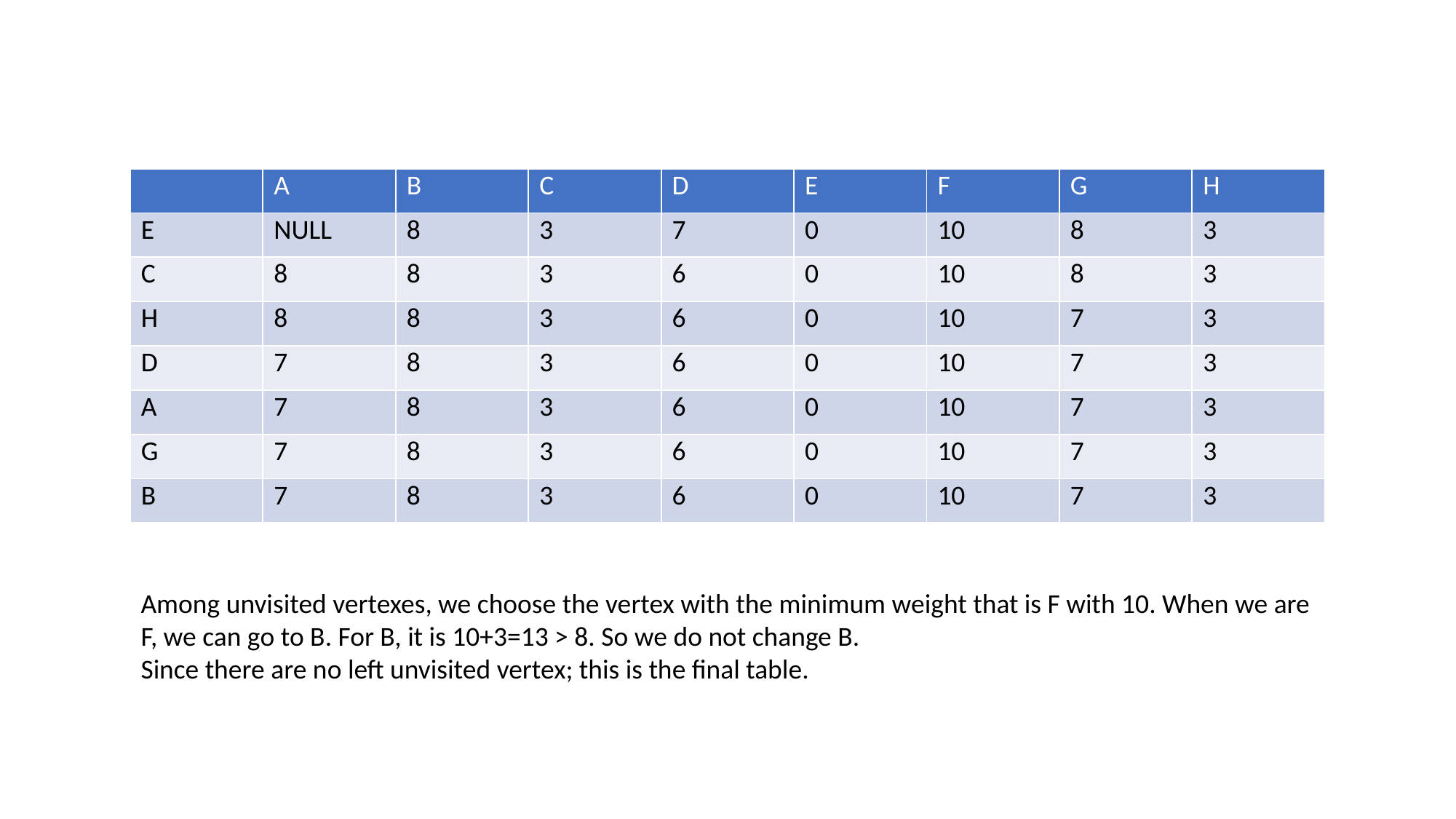

|  | A | B | C | D | E | F | G | H |
| --- | --- | --- | --- | --- | --- | --- | --- | --- |
| E | NULL | 8 | 3 | 7 | 0 | 10 | 8 | 3 |
| C | 8 | 8 | 3 | 6 | 0 | 10 | 8 | 3 |
| H | 8 | 8 | 3 | 6 | 0 | 10 | 7 | 3 |
| D | 7 | 8 | 3 | 6 | 0 | 10 | 7 | 3 |
| A | 7 | 8 | 3 | 6 | 0 | 10 | 7 | 3 |
| G | 7 | 8 | 3 | 6 | 0 | 10 | 7 | 3 |
| B | 7 | 8 | 3 | 6 | 0 | 10 | 7 | 3 |
Among unvisited vertexes, we choose the vertex with the minimum weight that is F with 10. When we are F, we can go to B. For B, it is 10+3=13 > 8. So we do not change B.
Since there are no left unvisited vertex; this is the final table.